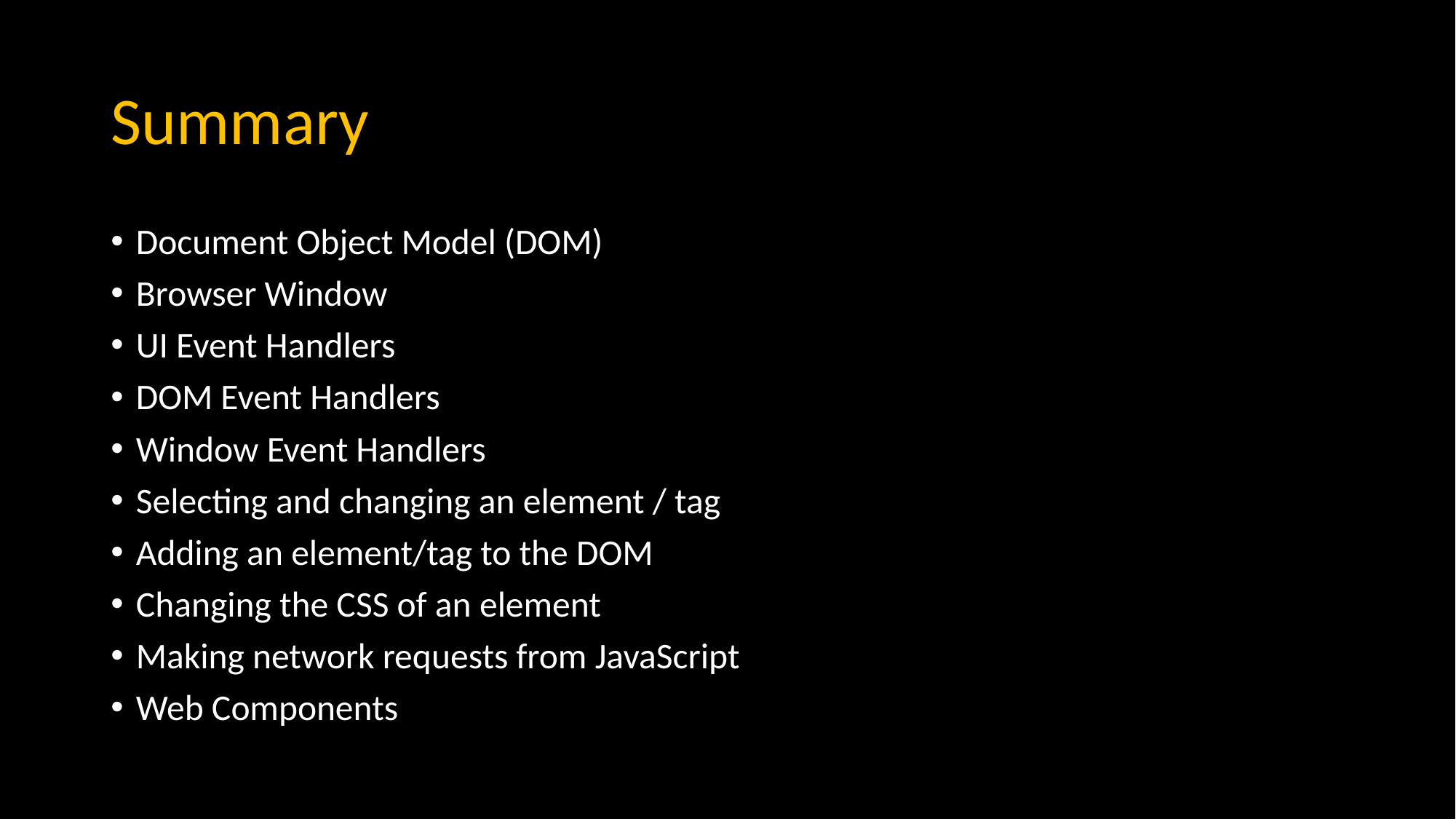

# Summary
Document Object Model (DOM)
Browser Window
UI Event Handlers
DOM Event Handlers
Window Event Handlers
Selecting and changing an element / tag
Adding an element/tag to the DOM
Changing the CSS of an element
Making network requests from JavaScript
Web Components